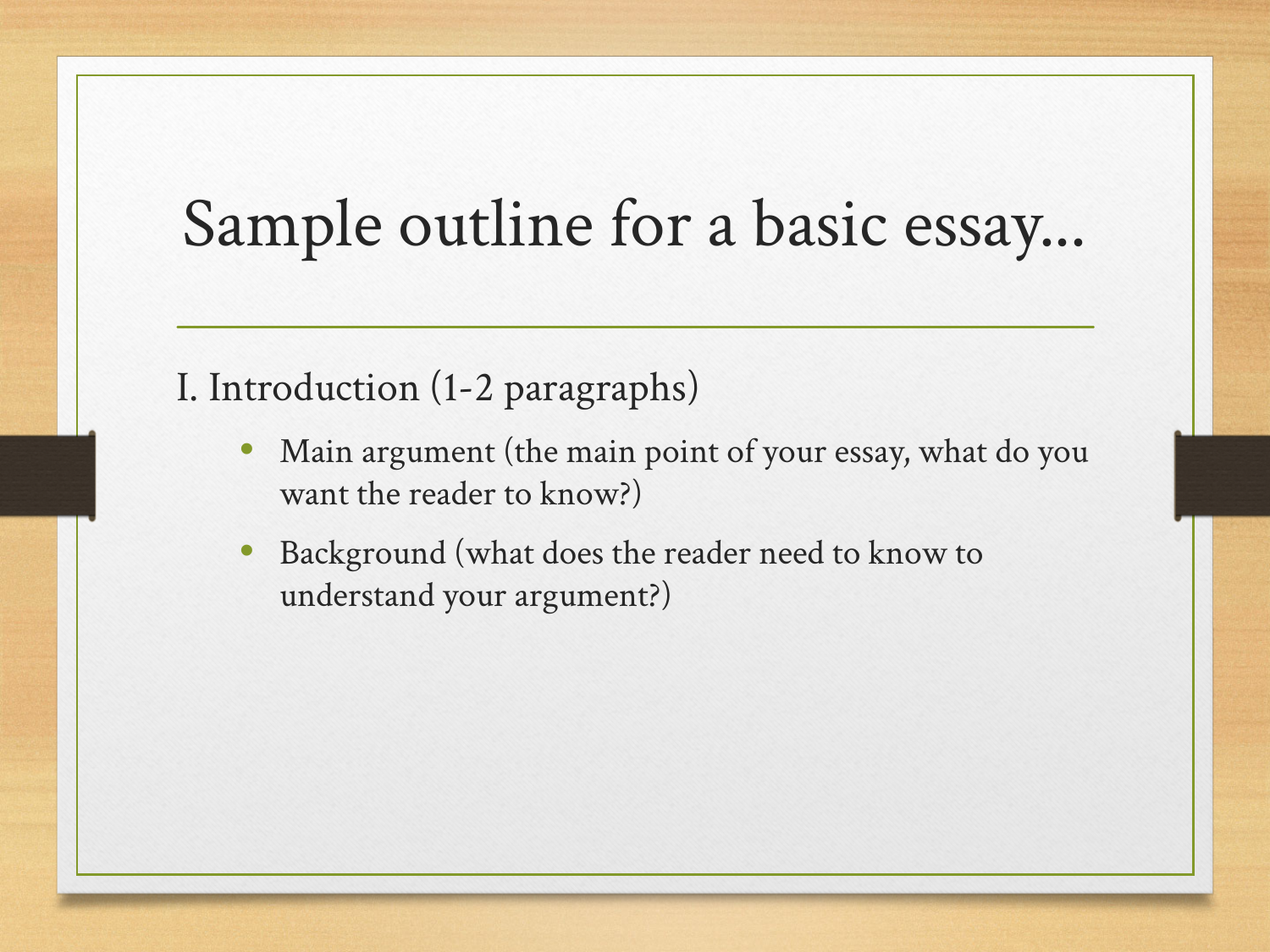

# Sample outline for a basic essay...
I. Introduction (1-2 paragraphs)
Main argument (the main point of your essay, what do you want the reader to know?)
Background (what does the reader need to know to understand your argument?)